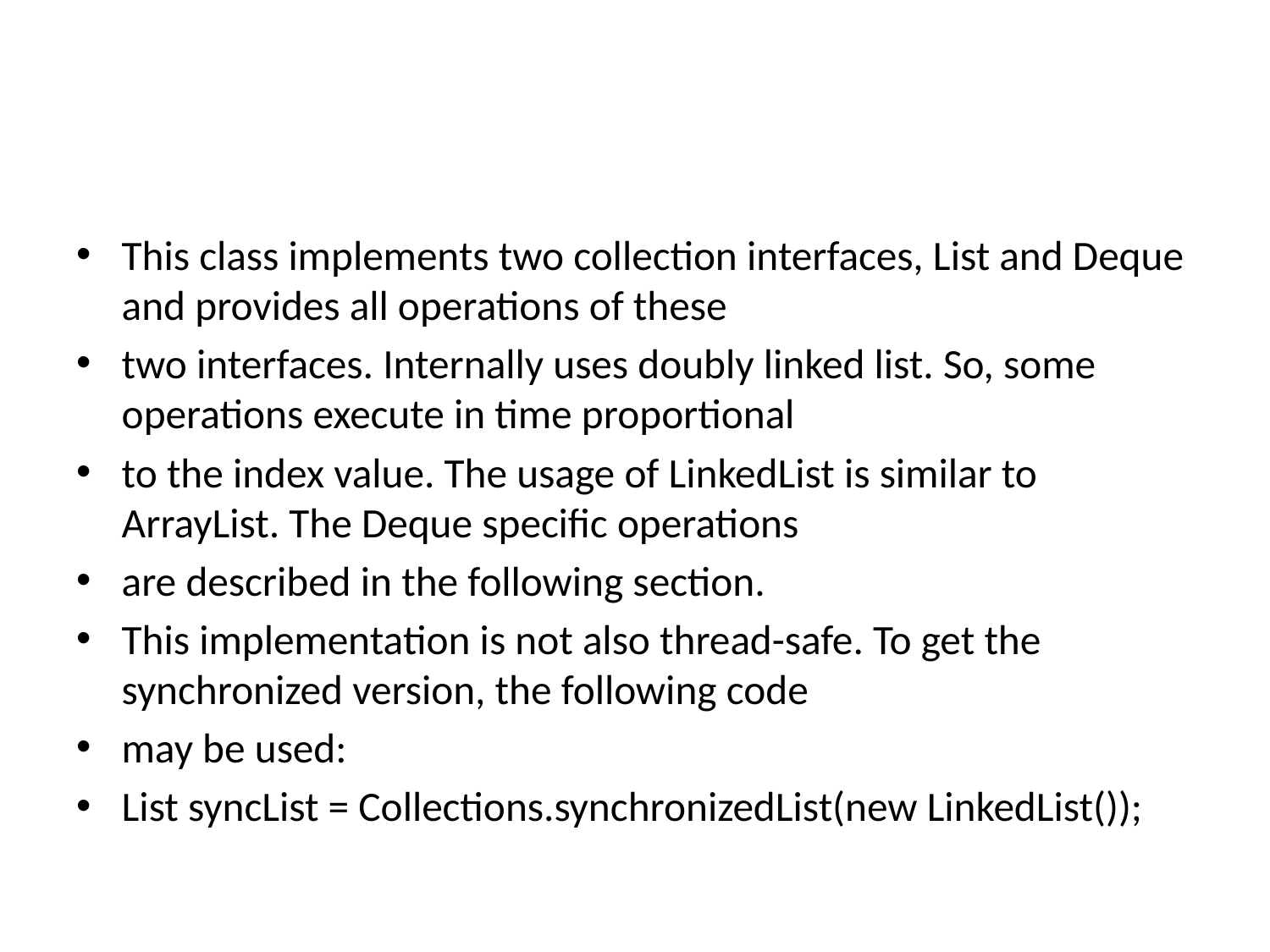

#
This class implements two collection interfaces, List and Deque and provides all operations of these
two interfaces. Internally uses doubly linked list. So, some operations execute in time proportional
to the index value. The usage of LinkedList is similar to ArrayList. The Deque specific operations
are described in the following section.
This implementation is not also thread-safe. To get the synchronized version, the following code
may be used:
List syncList = Collections.synchronizedList(new LinkedList());